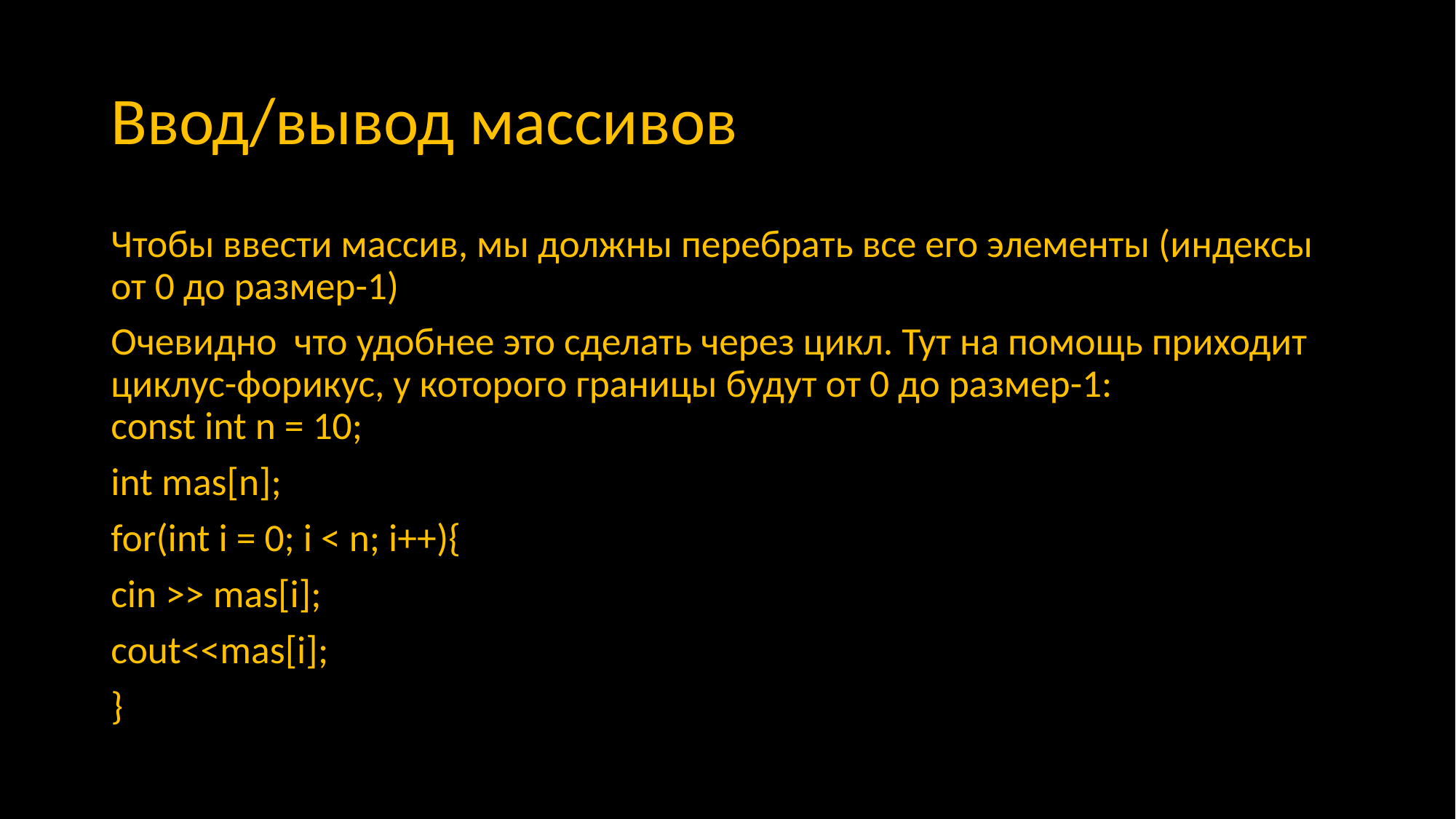

# Ввод/вывод массивов
Чтобы ввести массив, мы должны перебрать все его элементы (индексы от 0 до размер-1)
Очевидно  что удобнее это сделать через цикл. Тут на помощь приходит циклус-форикус, у которого границы будут от 0 до размер-1:
const int n = 10;
int mas[n];
for(int i = 0; i < n; i++){
cin >> mas[i];
cout<<mas[i];
}